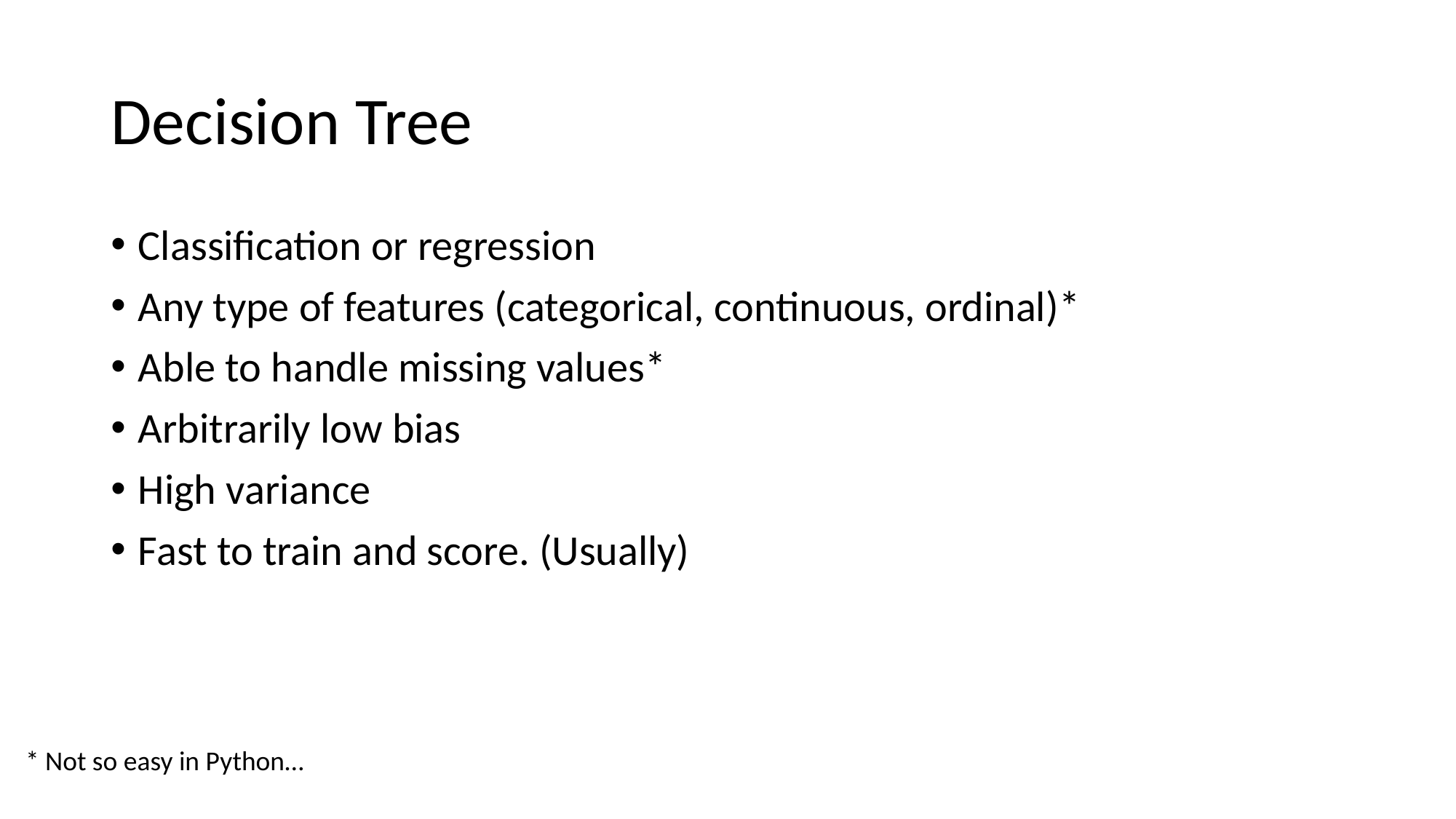

# Decision Tree
Classification or regression
Any type of features (categorical, continuous, ordinal)*
Able to handle missing values*
Arbitrarily low bias
High variance
Fast to train and score. (Usually)
* Not so easy in Python…